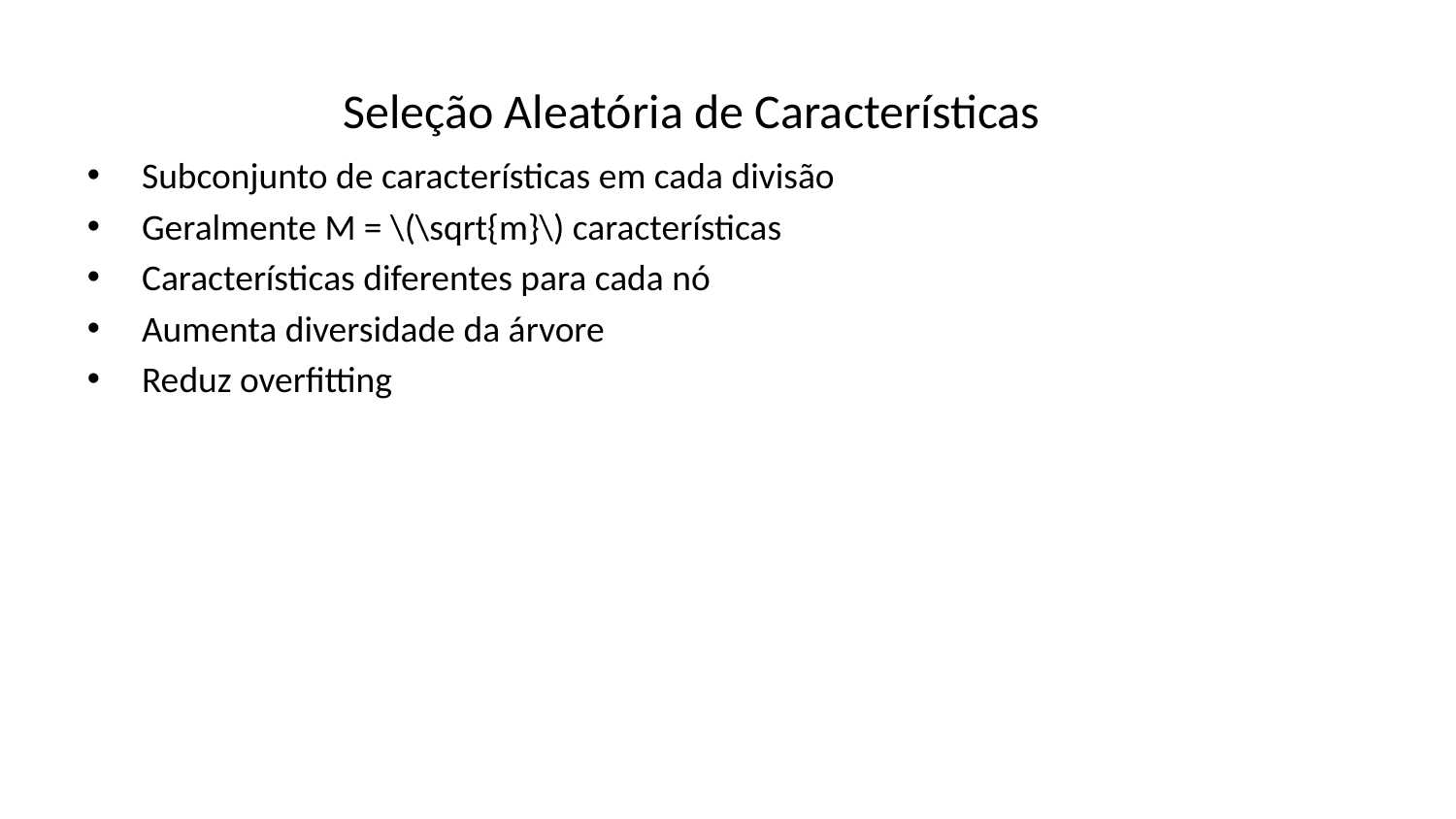

Seleção Aleatória de Características
Subconjunto de características em cada divisão
Geralmente M = \(\sqrt{m}\) características
Características diferentes para cada nó
Aumenta diversidade da árvore
Reduz overfitting